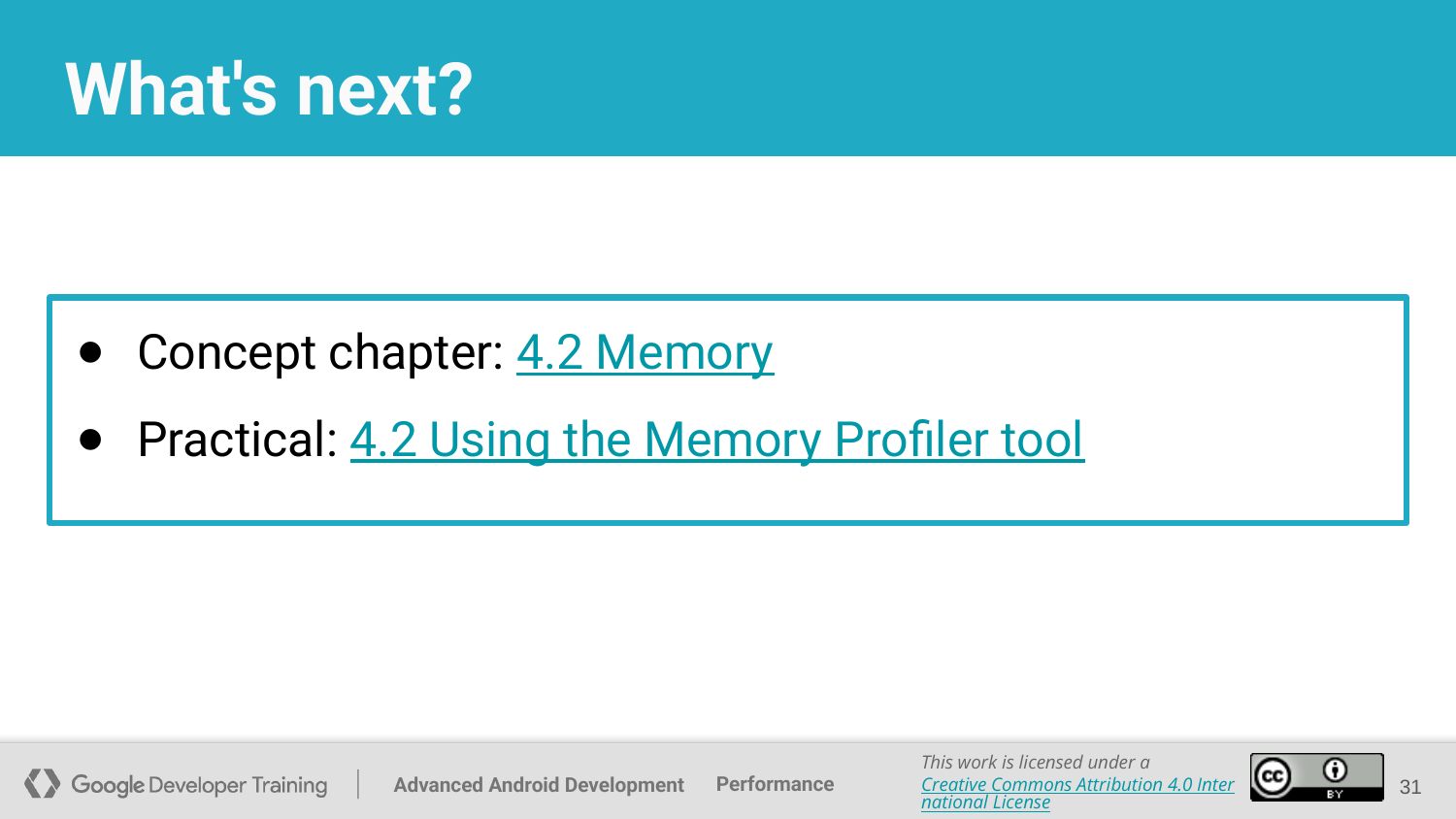

# What's next?
Concept chapter: 4.2 Memory
Practical: 4.2 Using the Memory Profiler tool
31